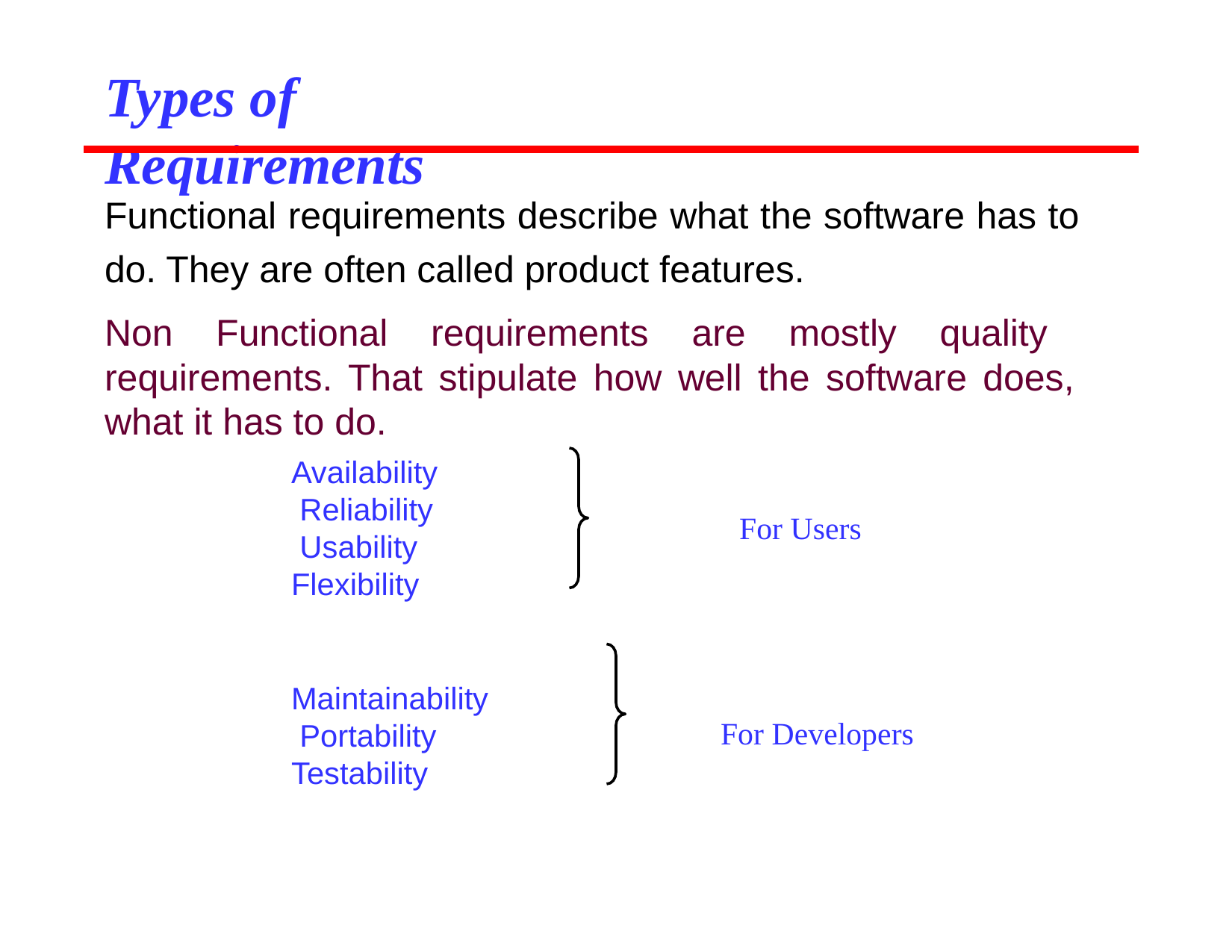

# Types of Requirements

Functional requirements describe what the software has to  do. They are often called product features.
Non Functional requirements are mostly quality  requirements. That stipulate how well the software does,  what it has to do.

Availability  Reliability  Usability  Flexibility
For Users

Maintainability  Portability  Testability
For Developers